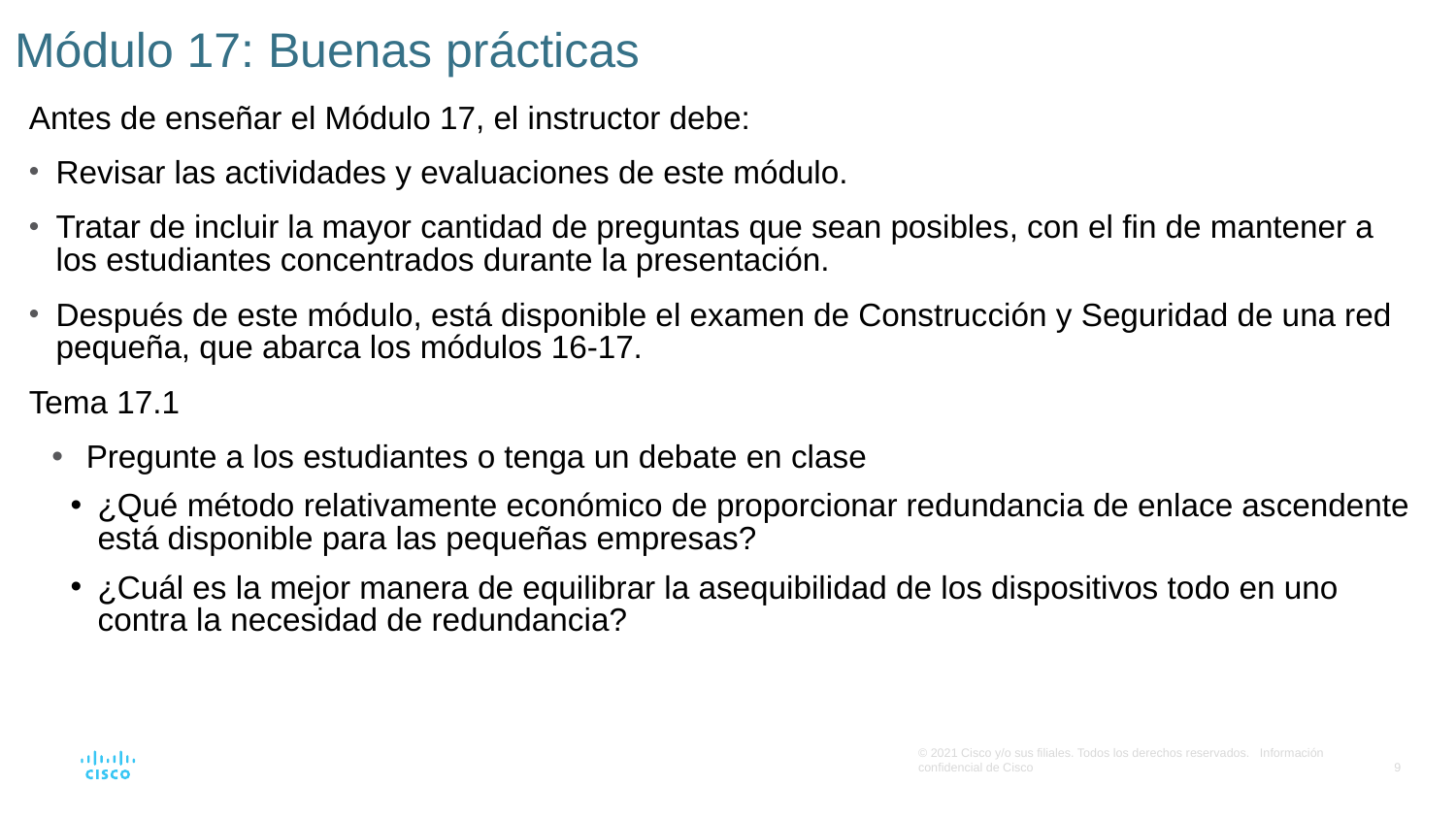

# Módulo 17: Buenas prácticas
Antes de enseñar el Módulo 17, el instructor debe:
Revisar las actividades y evaluaciones de este módulo.
Tratar de incluir la mayor cantidad de preguntas que sean posibles, con el fin de mantener a los estudiantes concentrados durante la presentación.
Después de este módulo, está disponible el examen de Construcción y Seguridad de una red pequeña, que abarca los módulos 16-17.
Tema 17.1
Pregunte a los estudiantes o tenga un debate en clase
¿Qué método relativamente económico de proporcionar redundancia de enlace ascendente está disponible para las pequeñas empresas?
¿Cuál es la mejor manera de equilibrar la asequibilidad de los dispositivos todo en uno contra la necesidad de redundancia?